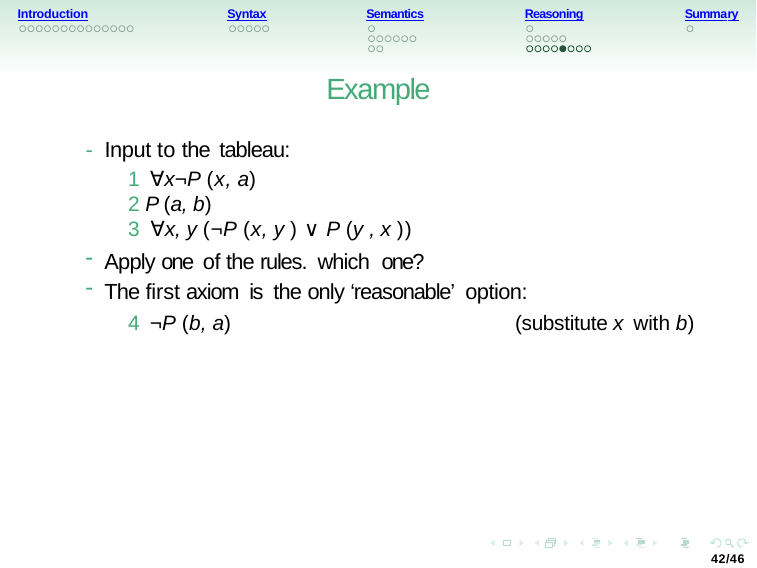

Introduction
Syntax
Semantics
Reasoning
Summary

Example

-  Input to the tableau:
1  ∀x¬P (x, a)
2 P (a, b)
3  ∀x, y (¬P (x, y ) ∨ P (y , x ))
Apply one  of the rules.  which  one?
The first axiom  is  the only ‘reasonable’  option:
4  ¬P (b, a)
(substitute x  with b)

42/46